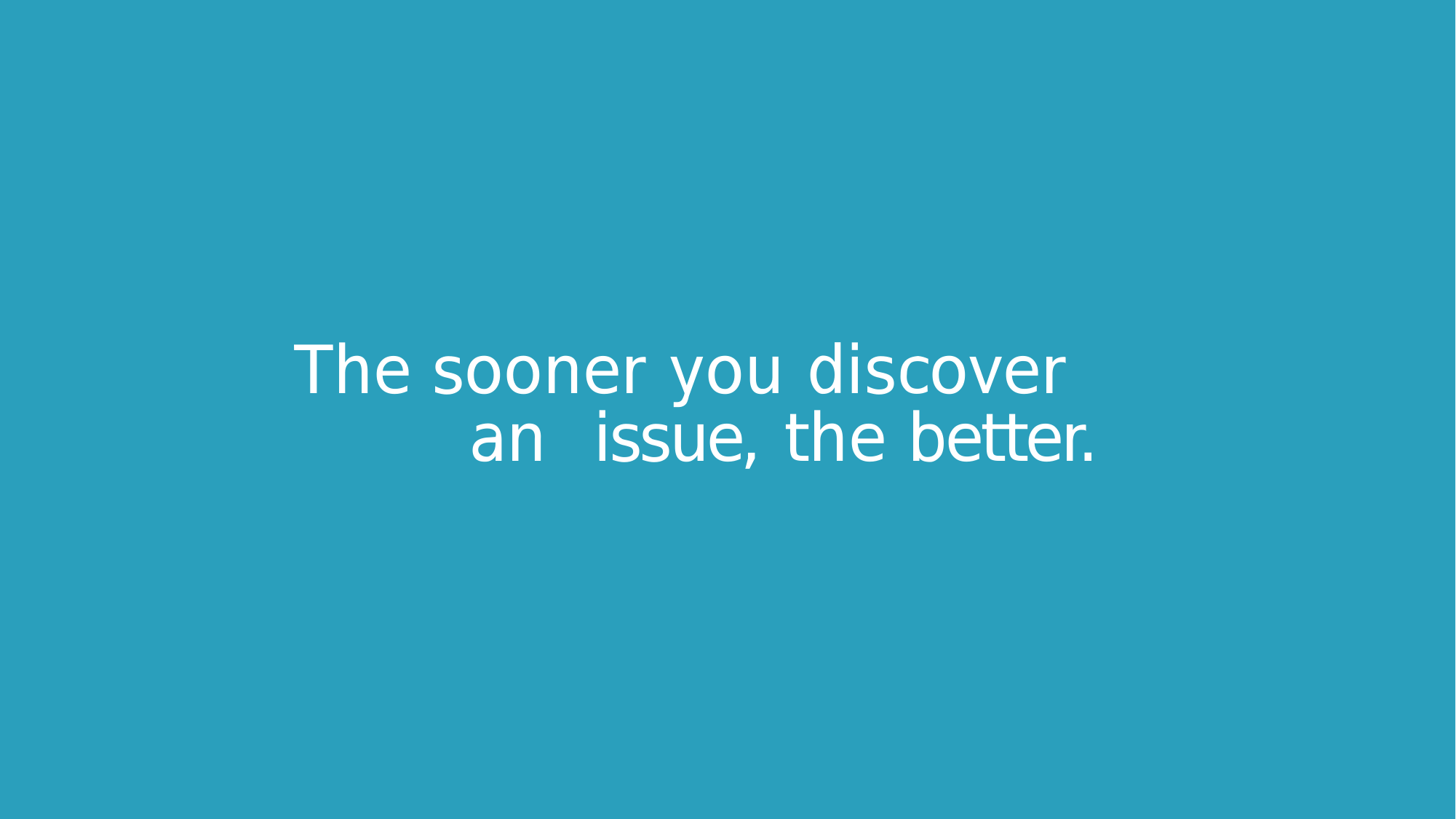

# The sooner you discover an  issue, the better.